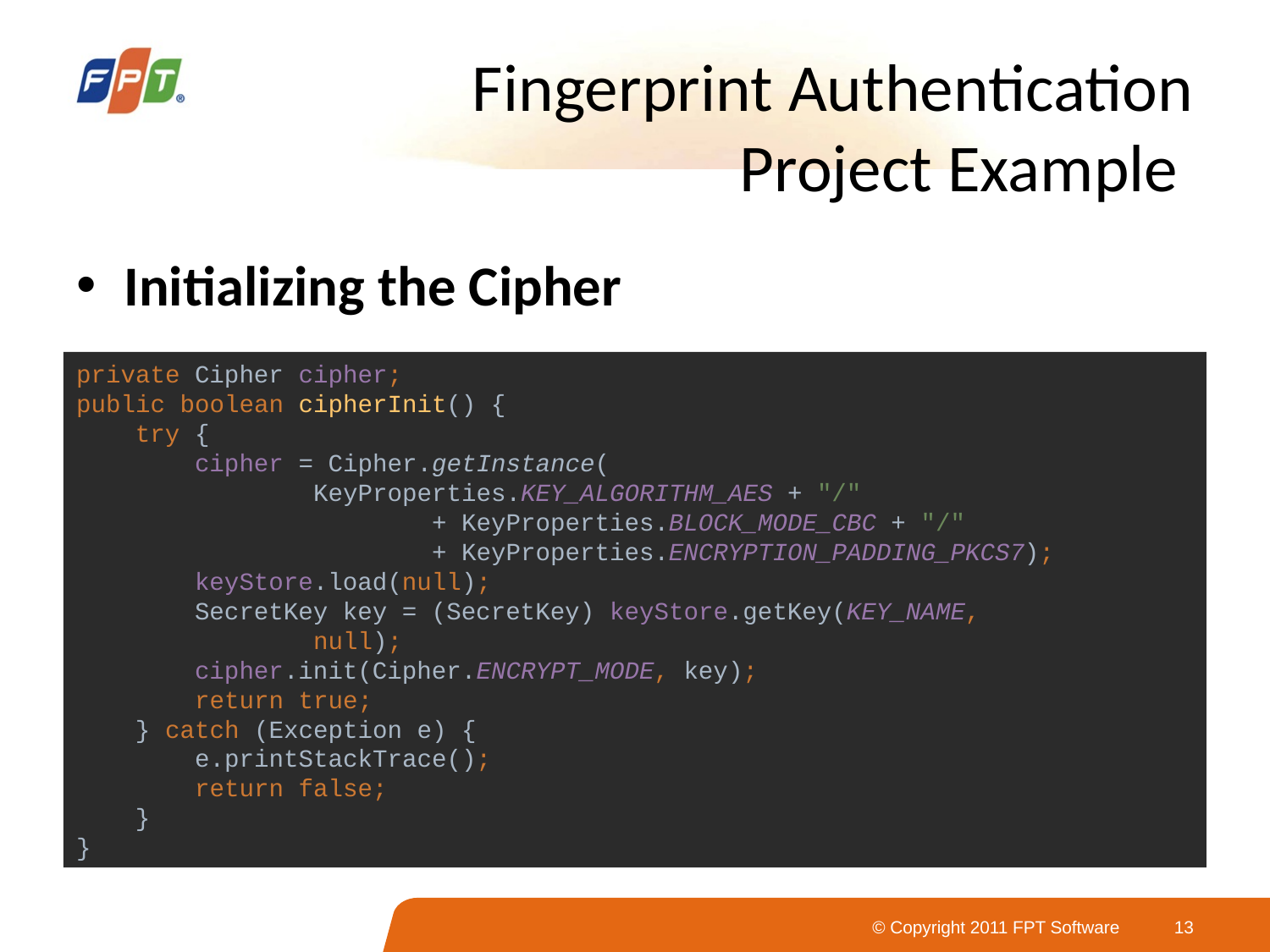

# Fingerprint Authentication Project Example
Initializing the Cipher
private Cipher cipher;
public boolean cipherInit() {
    try {
        cipher = Cipher.getInstance(
                KeyProperties.KEY_ALGORITHM_AES + "/"
                        + KeyProperties.BLOCK_MODE_CBC + "/"
                        + KeyProperties.ENCRYPTION_PADDING_PKCS7);
        keyStore.load(null);
        SecretKey key = (SecretKey) keyStore.getKey(KEY_NAME,
                null);
        cipher.init(Cipher.ENCRYPT_MODE, key);
        return true;
    } catch (Exception e) {
        e.printStackTrace();
        return false;
    }
}